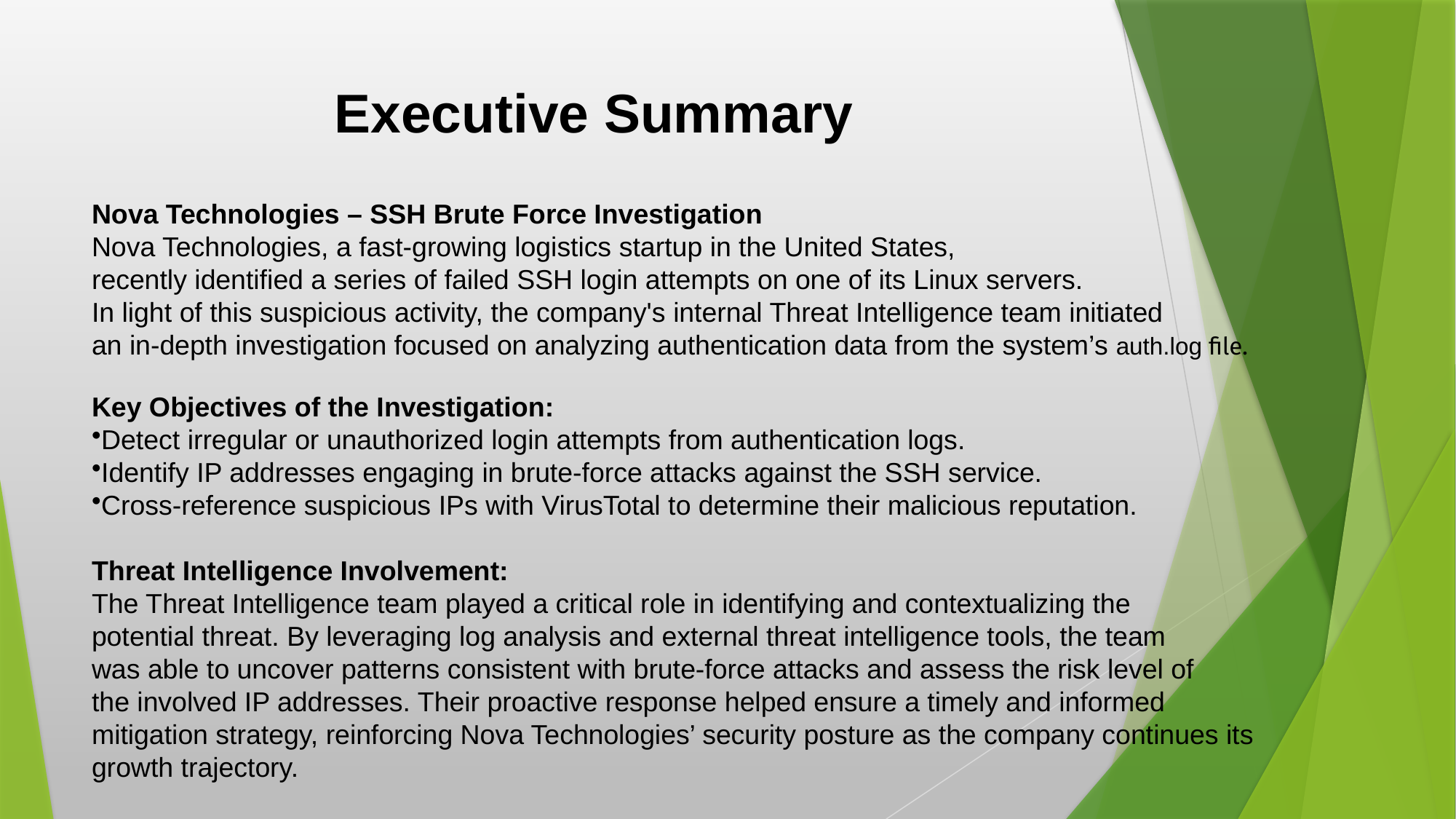

# Executive Summary
Nova Technologies – SSH Brute Force Investigation
Nova Technologies, a fast-growing logistics startup in the United States,
recently identified a series of failed SSH login attempts on one of its Linux servers.
In light of this suspicious activity, the company's internal Threat Intelligence team initiated
an in-depth investigation focused on analyzing authentication data from the system’s auth.log file.

Key Objectives of the Investigation:
Detect irregular or unauthorized login attempts from authentication logs.
Identify IP addresses engaging in brute-force attacks against the SSH service.
Cross-reference suspicious IPs with VirusTotal to determine their malicious reputation.

Threat Intelligence Involvement:
The Threat Intelligence team played a critical role in identifying and contextualizing the
potential threat. By leveraging log analysis and external threat intelligence tools, the team
was able to uncover patterns consistent with brute-force attacks and assess the risk level of
the involved IP addresses. Their proactive response helped ensure a timely and informed
mitigation strategy, reinforcing Nova Technologies’ security posture as the company continues its growth trajectory.